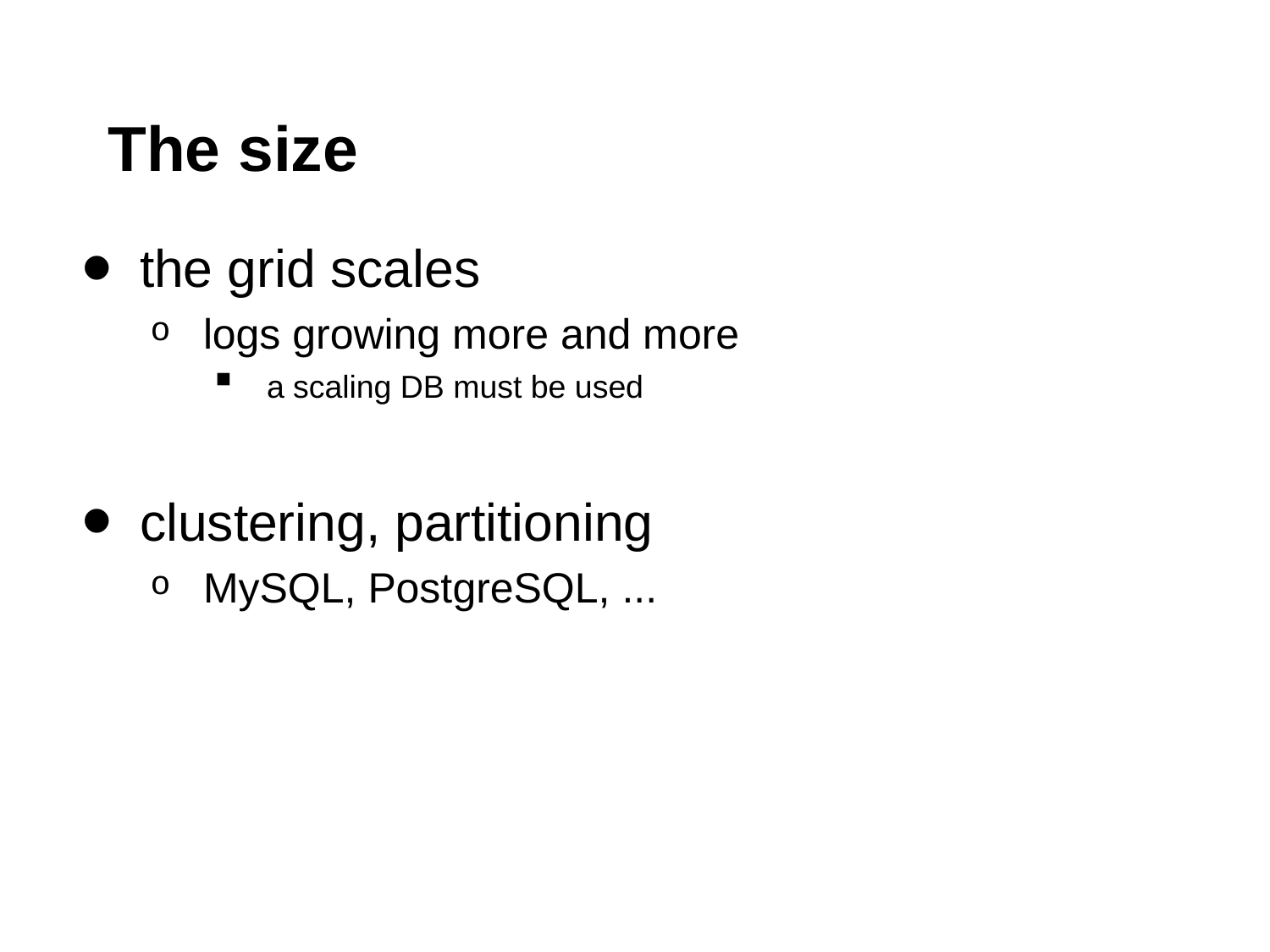

# The size
the grid scales
logs growing more and more
a scaling DB must be used

clustering, partitioning
MySQL, PostgreSQL, ...